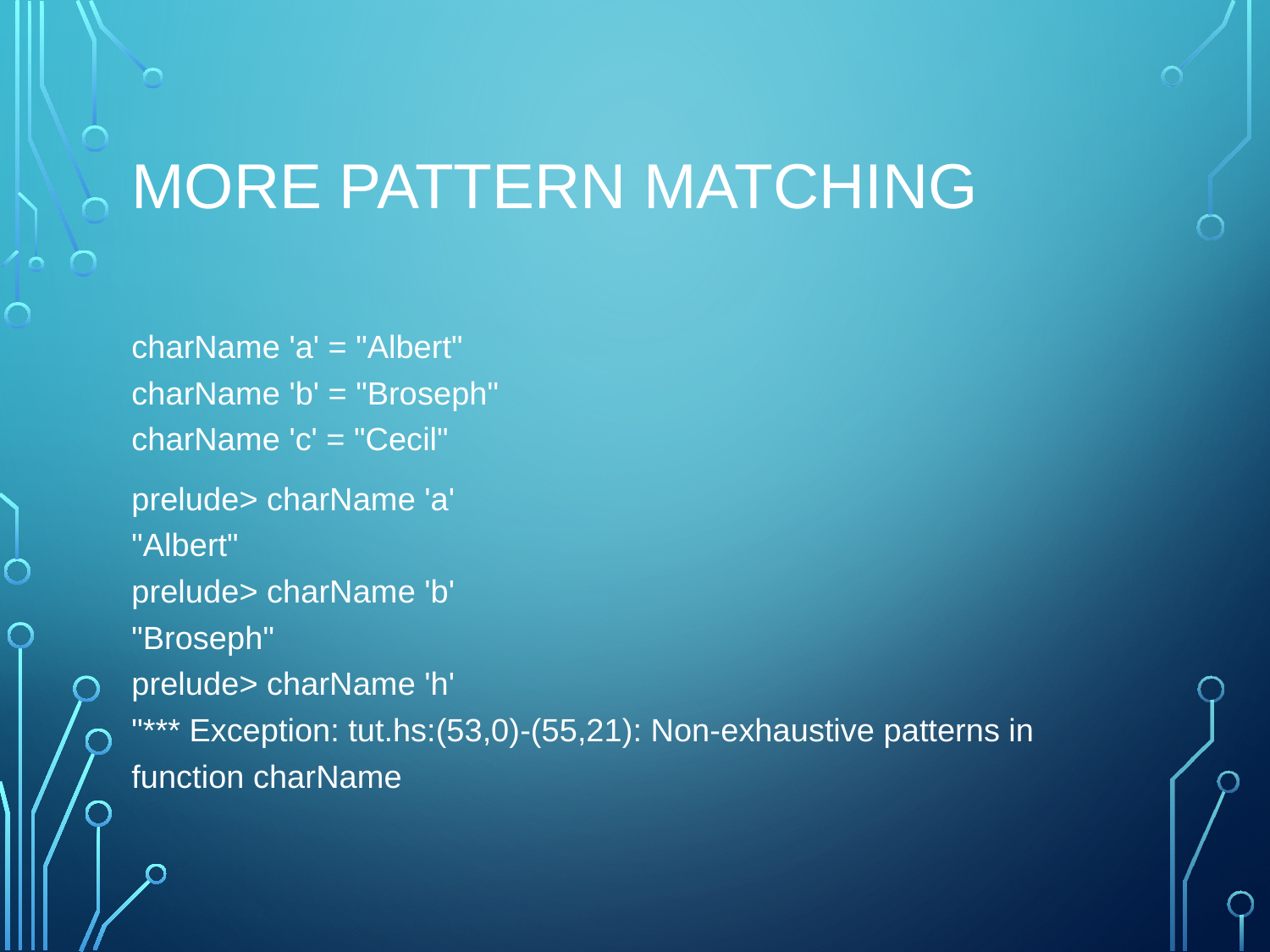

# More Pattern Matching
charName 'a' = "Albert"
charName 'b' = "Broseph"
charName 'c' = "Cecil"
prelude> charName 'a'
"Albert"
prelude> charName 'b'
"Broseph"
prelude> charName 'h'
"*** Exception: tut.hs:(53,0)-(55,21): Non-exhaustive patterns in function charName